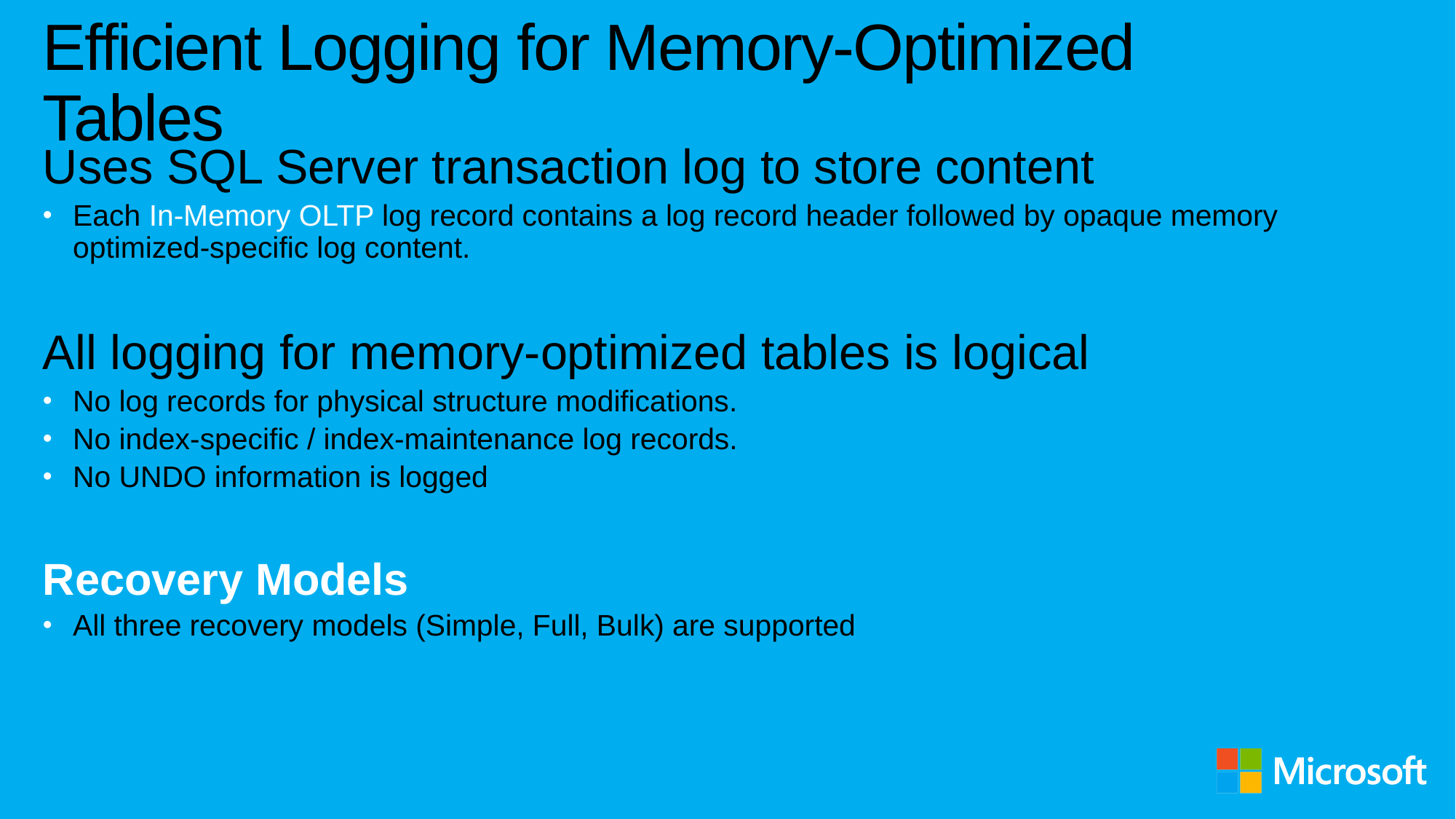

# Efficient Logging for Memory-Optimized Tables
Uses SQL Server transaction log to store content
Each In-Memory OLTP log record contains a log record header followed by opaque memory optimized-specific log content.

All logging for memory-optimized tables is logical
No log records for physical structure modifications.
No index-specific / index-maintenance log records.
No UNDO information is logged

Recovery Models
All three recovery models (Simple, Full, Bulk) are supported